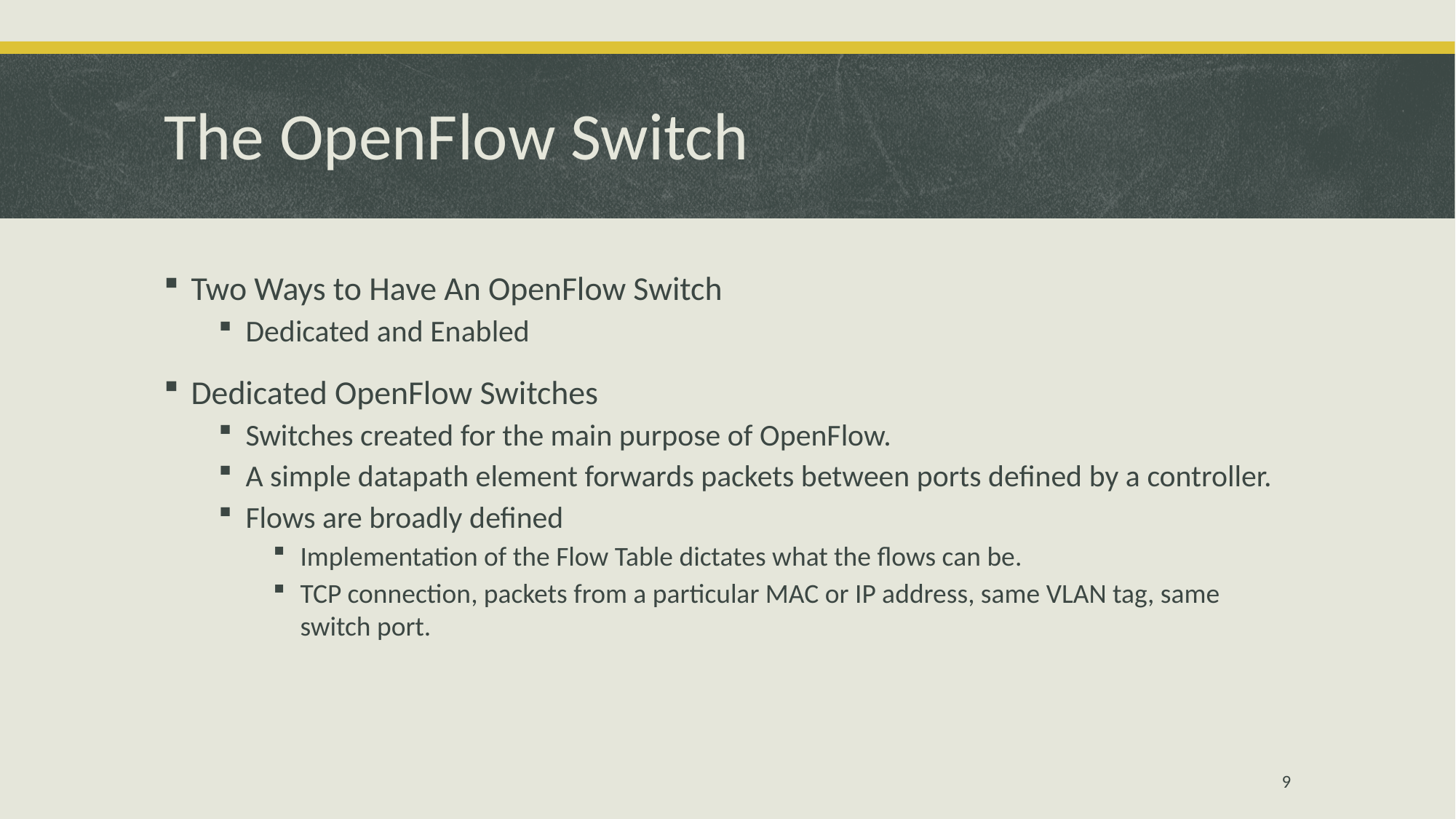

# The OpenFlow Switch
Two Ways to Have An OpenFlow Switch
Dedicated and Enabled
Dedicated OpenFlow Switches
Switches created for the main purpose of OpenFlow.
A simple datapath element forwards packets between ports defined by a controller.
Flows are broadly defined
Implementation of the Flow Table dictates what the flows can be.
TCP connection, packets from a particular MAC or IP address, same VLAN tag, same switch port.
9